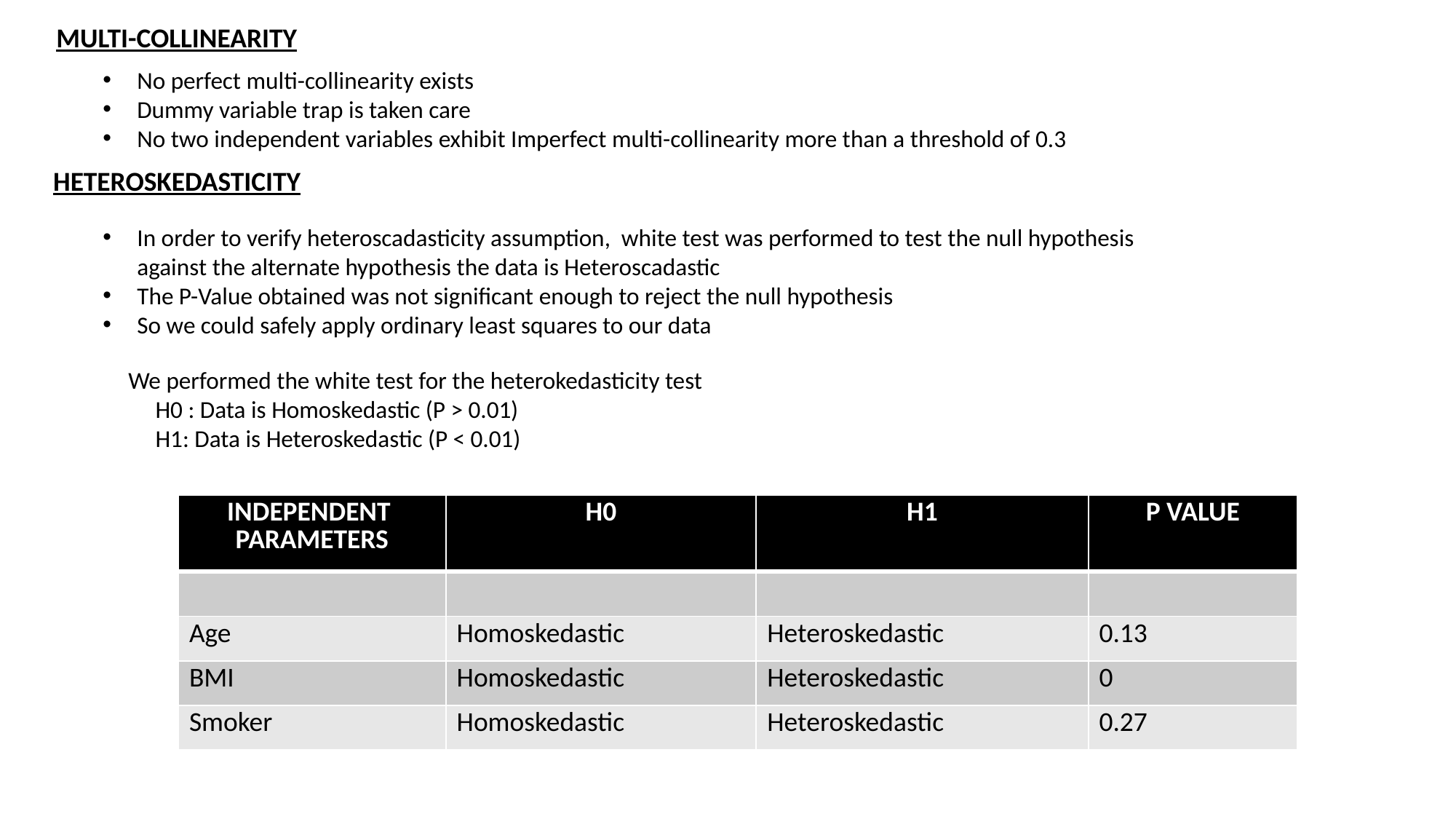

MULTI-COLLINEARITY
No perfect multi-collinearity exists
Dummy variable trap is taken care
No two independent variables exhibit Imperfect multi-collinearity more than a threshold of 0.3
HETEROSKEDASTICITY
In order to verify heteroscadasticity assumption,  white test was performed to test the null hypothesis against the alternate hypothesis the data is Heteroscadastic
The P-Value obtained was not significant enough to reject the null hypothesis
So we could safely apply ordinary least squares to our data
We performed the white test for the heterokedasticity test
     H0 : Data is Homoskedastic (P > 0.01)
     H1: Data is Heteroskedastic (P < 0.01)

| INDEPENDENT PARAMETERS | H0 | H1 | P VALUE |
| --- | --- | --- | --- |
|  |  |  |  |
| Age | Homoskedastic | Heteroskedastic | 0.13 |
| BMI | Homoskedastic | Heteroskedastic | 0 |
| Smoker | Homoskedastic | Heteroskedastic | 0.27 |